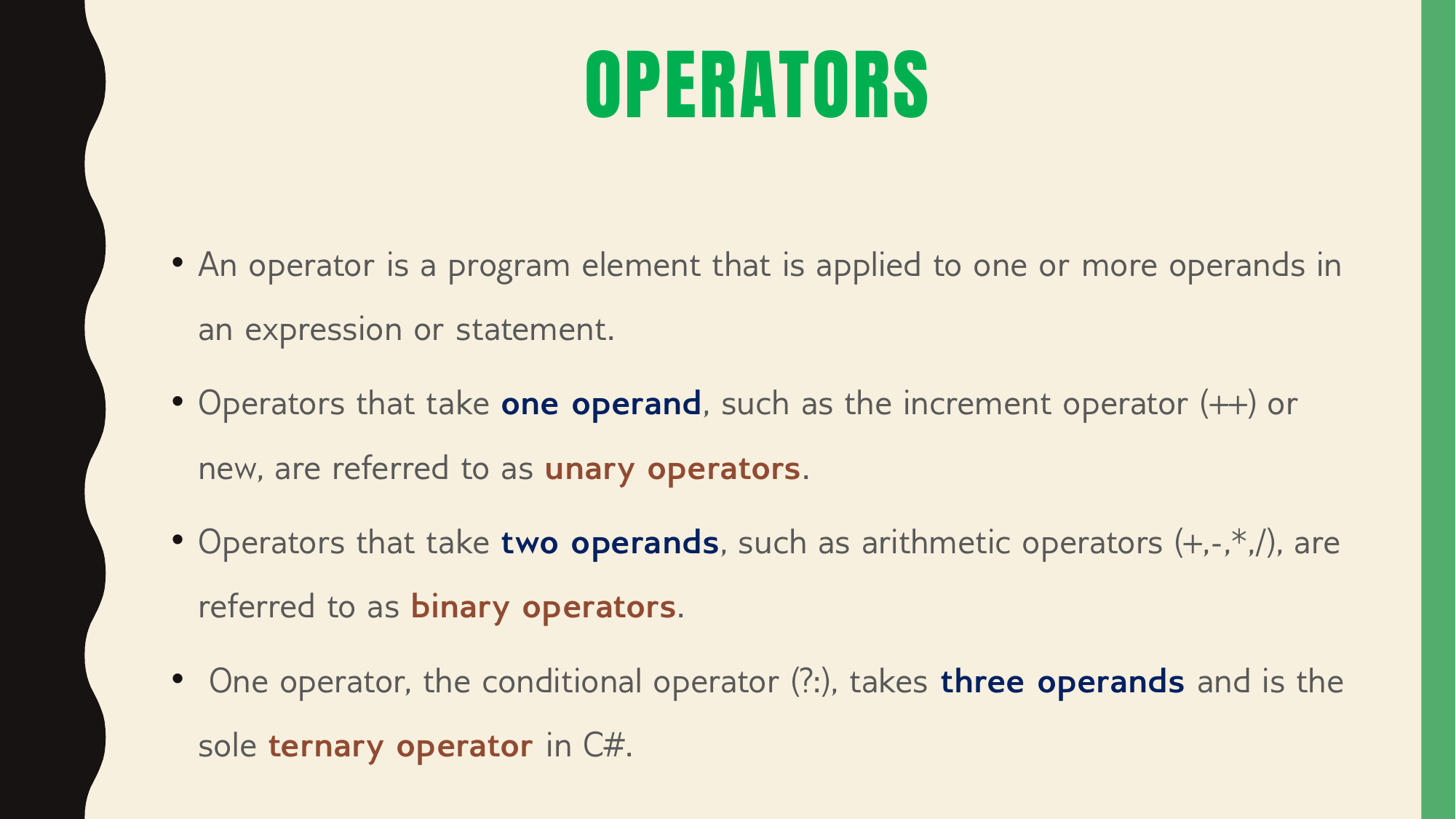

# Operators
An operator is a program element that is applied to one or more operands in an expression or statement.
Operators that take one operand, such as the increment operator (++) or new, are referred to as unary operators.
Operators that take two operands, such as arithmetic operators (+,-,*,/), are referred to as binary operators.
 One operator, the conditional operator (?:), takes three operands and is the sole ternary operator in C#.